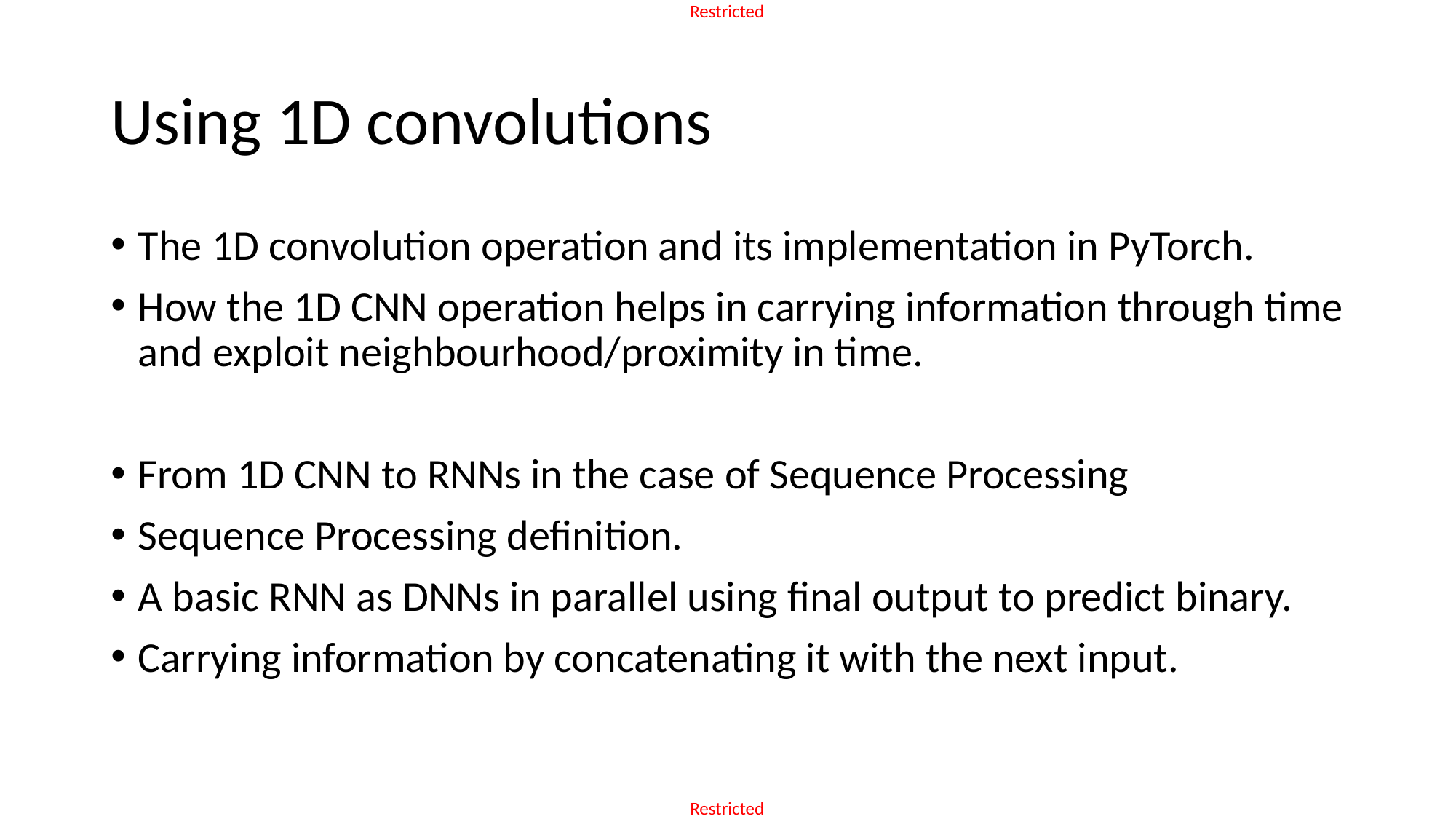

# Using 1D convolutions
The 1D convolution operation and its implementation in PyTorch.
How the 1D CNN operation helps in carrying information through time and exploit neighbourhood/proximity in time.

From 1D CNN to RNNs in the case of Sequence Processing
Sequence Processing definition.
A basic RNN as DNNs in parallel using final output to predict binary.
Carrying information by concatenating it with the next input.